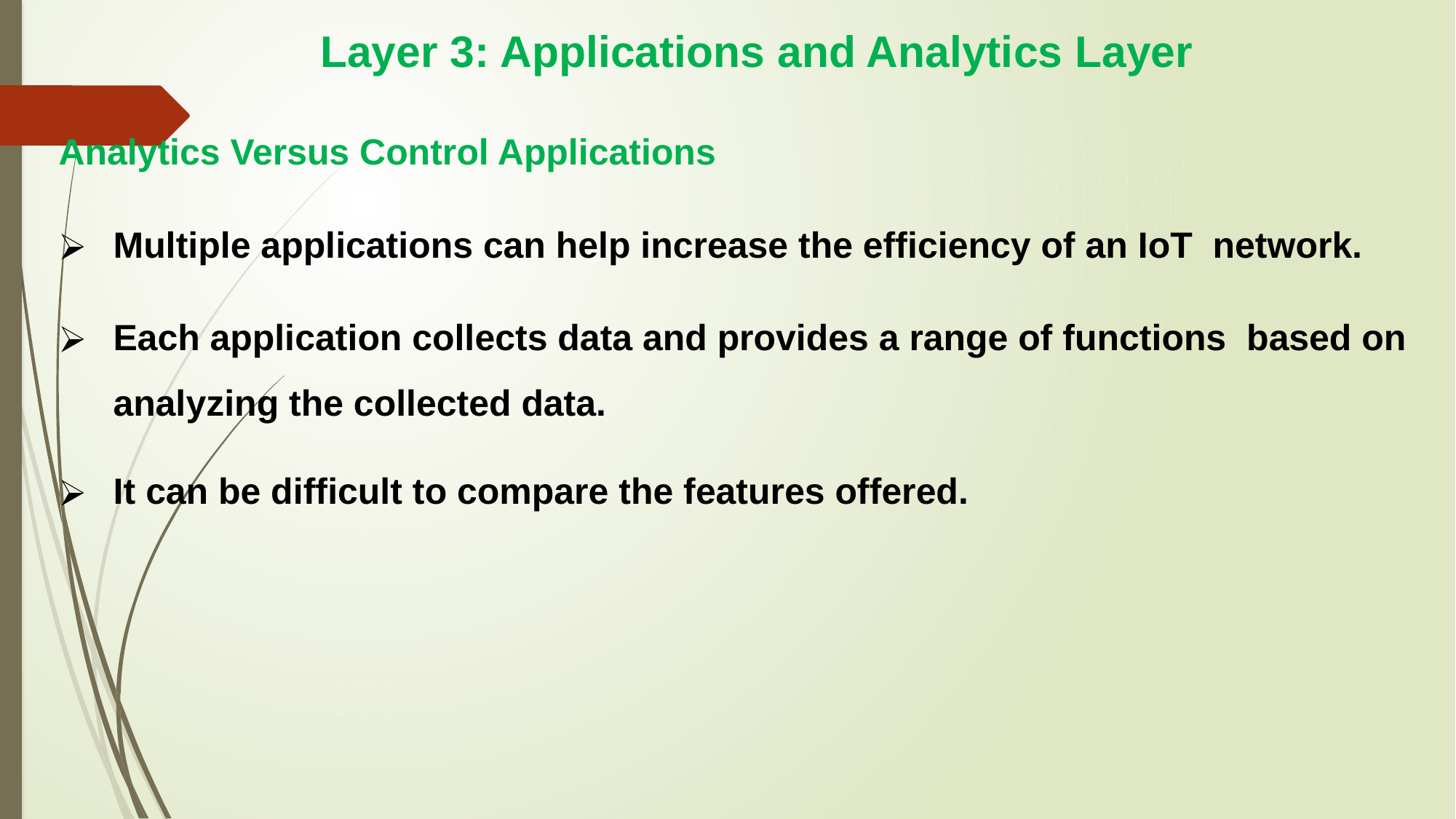

# Layer 3: Applications and Analytics Layer
Analytics Versus Control Applications
Multiple applications can help increase the efficiency of an IoT  network.
Each application collects data and provides a range of functions  based on analyzing the collected data.

It can be difficult to compare the features offered.